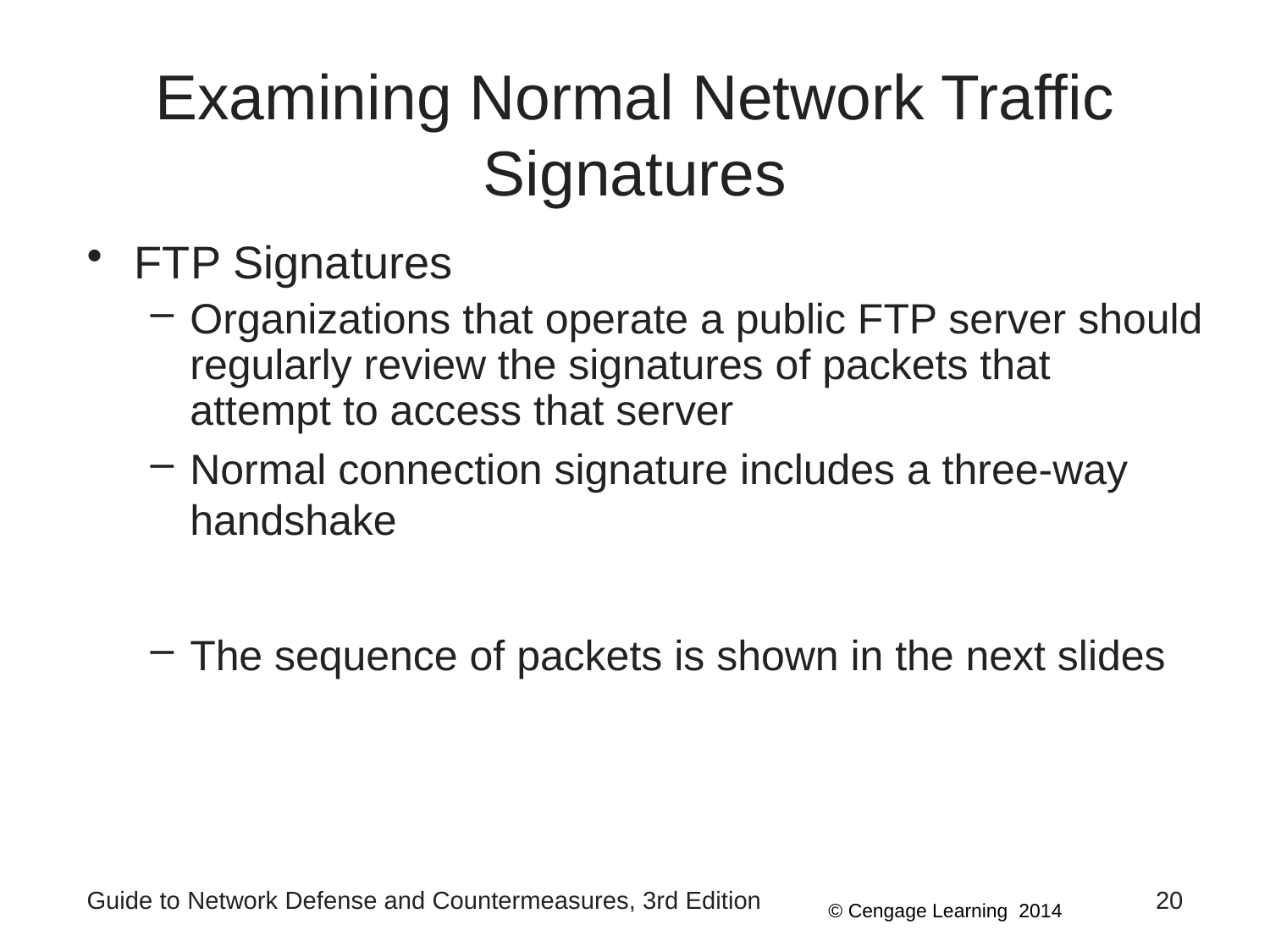

# Examining Normal Network Traffic Signatures
FTP Signatures
Organizations that operate a public FTP server should regularly review the signatures of packets that attempt to access that server
Normal connection signature includes a three-way handshake

The sequence of packets is shown in the next slides

Guide to Network Defense and Countermeasures, 3rd Edition
20